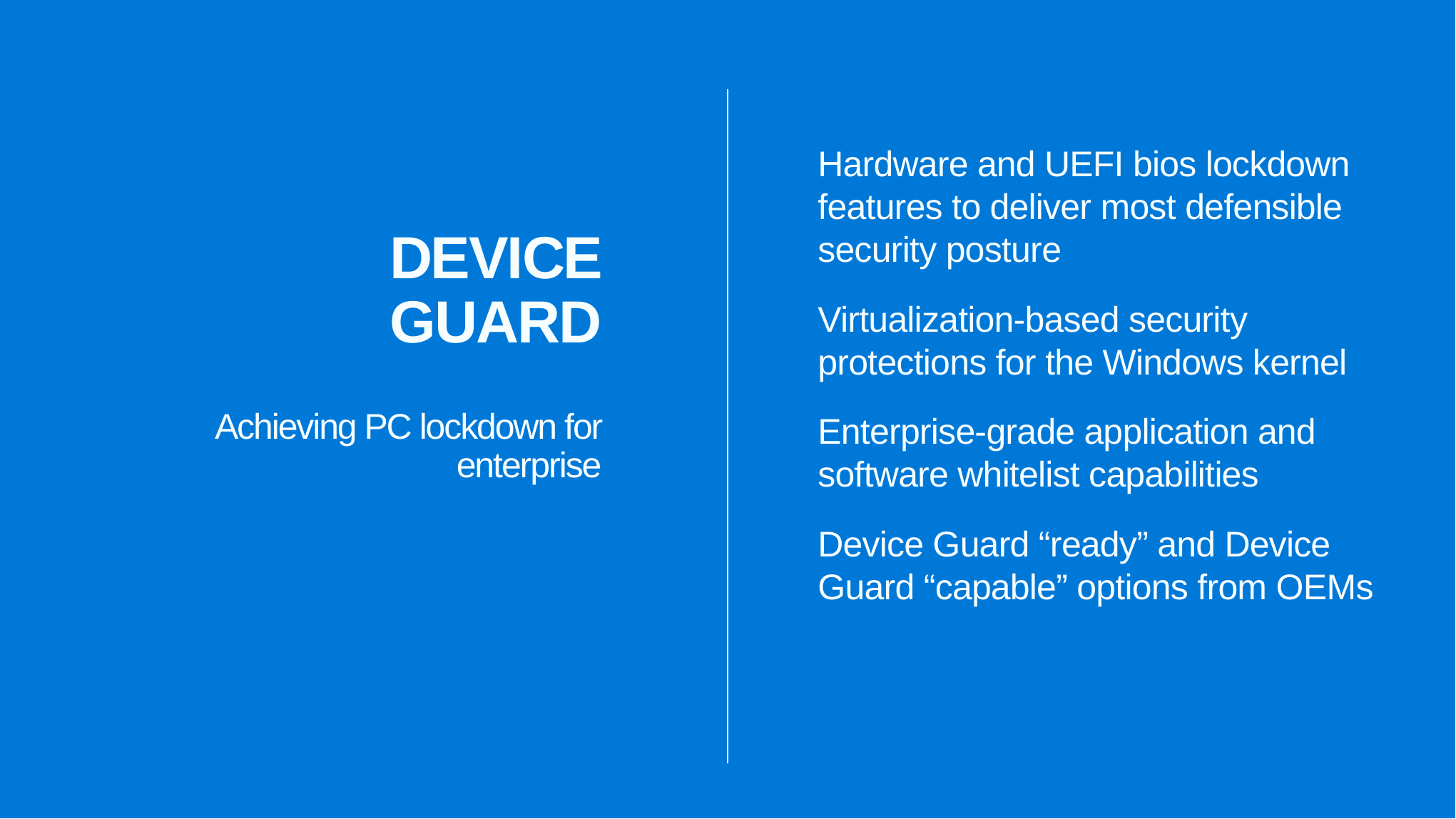

Hardware and UEFI bios lockdown features to deliver most defensible security posture
Virtualization-based security protections for the Windows kernel
Enterprise-grade application and software whitelist capabilities
Device Guard “ready” and Device Guard “capable” options from OEMs

DEVICE GUARD
Achieving PC lockdown for enterprise